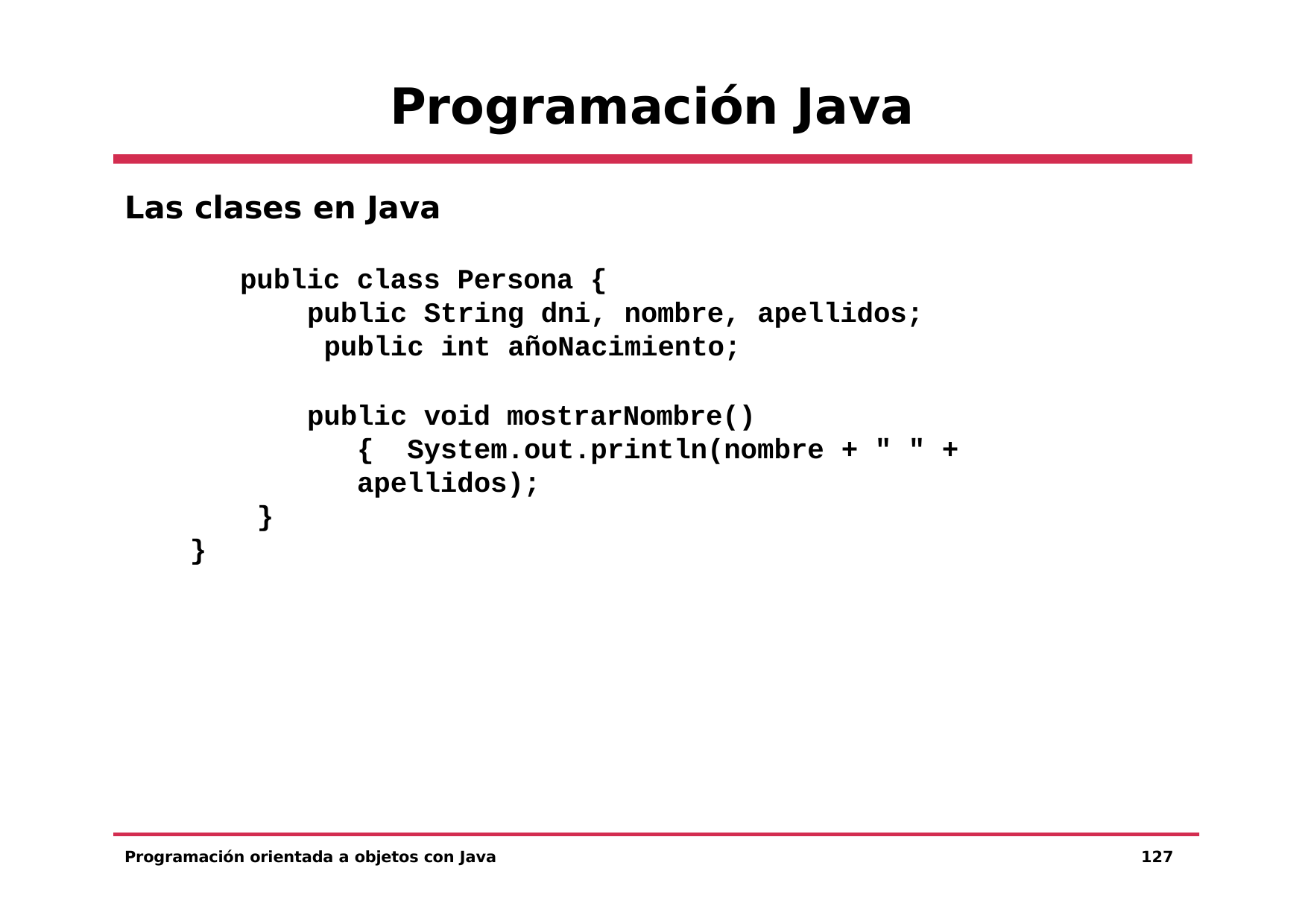

# Programación Java
Las clases en Java

public class Persona {
public String dni, nombre, apellidos;  public int añoNacimiento;

public void mostrarNombre() {  System.out.println(nombre + ″ ″ + apellidos);
}
}
Programación orientada a objetos con Java
127